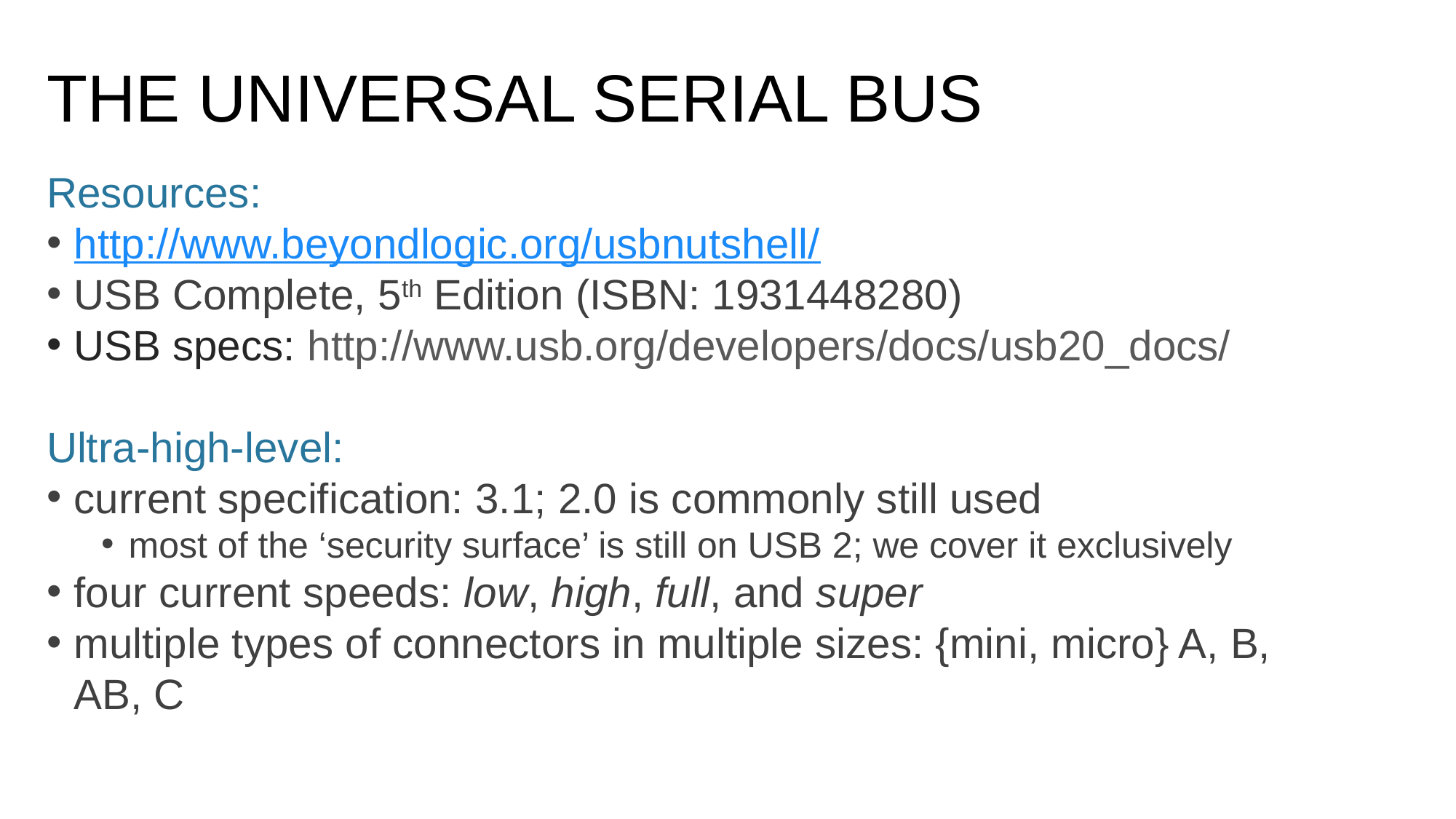

The universal serial bus
Resources:
http://www.beyondlogic.org/usbnutshell/
USB Complete, 5th Edition (ISBN: 1931448280)
USB specs: http://www.usb.org/developers/docs/usb20_docs/

Ultra-high-level:
current specification: 3.1; 2.0 is commonly still used
most of the ‘security surface’ is still on USB 2; we cover it exclusively
four current speeds: low, high, full, and super
multiple types of connectors in multiple sizes: {mini, micro} A, B, AB, C